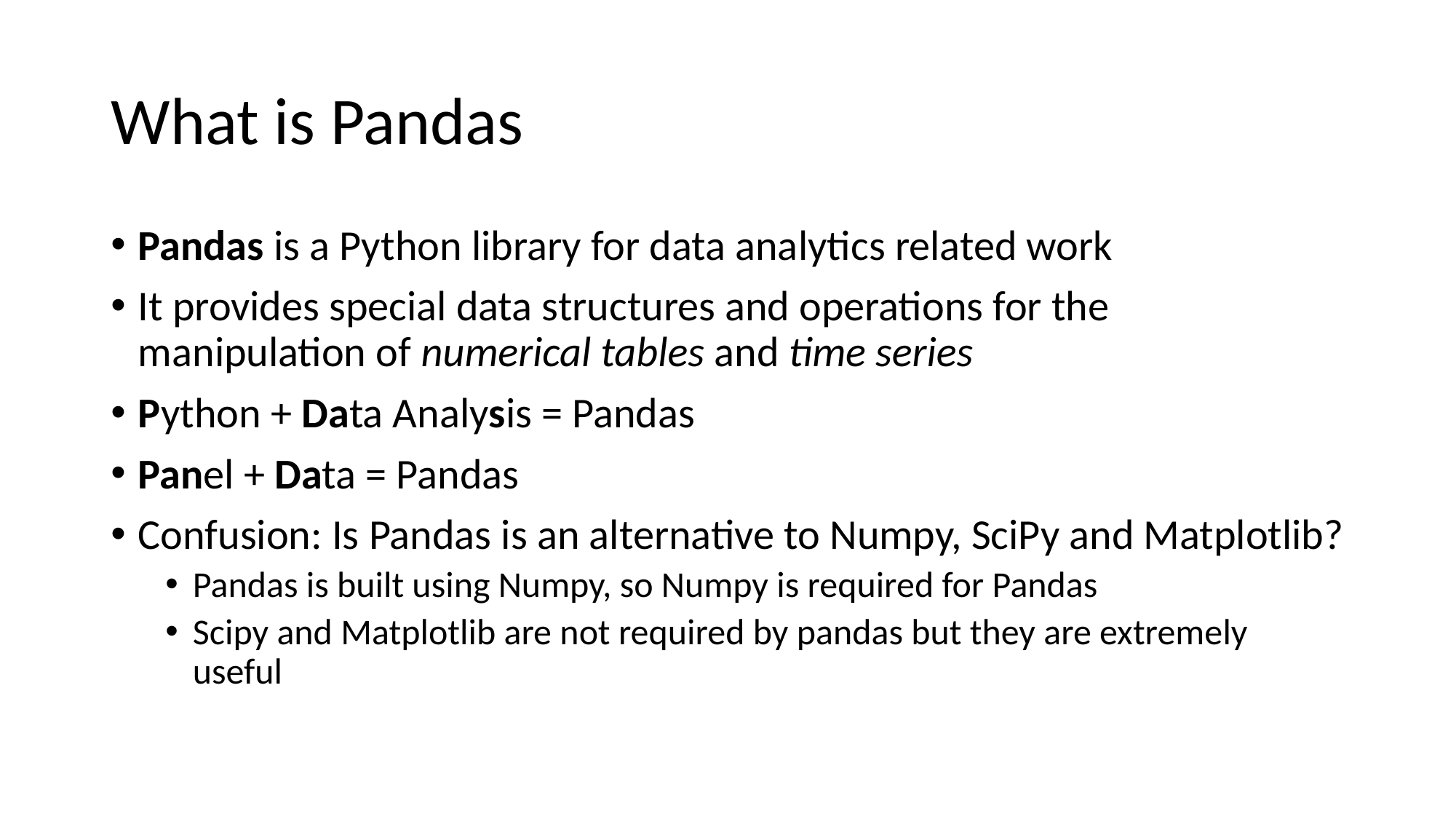

# What is Pandas
Pandas is a Python library for data analytics related work
It provides special data structures and operations for the manipulation of numerical tables and time series
Python + Data Analysis = Pandas
Panel + Data = Pandas
Confusion: Is Pandas is an alternative to Numpy, SciPy and Matplotlib?
Pandas is built using Numpy, so Numpy is required for Pandas
Scipy and Matplotlib are not required by pandas but they are extremely useful